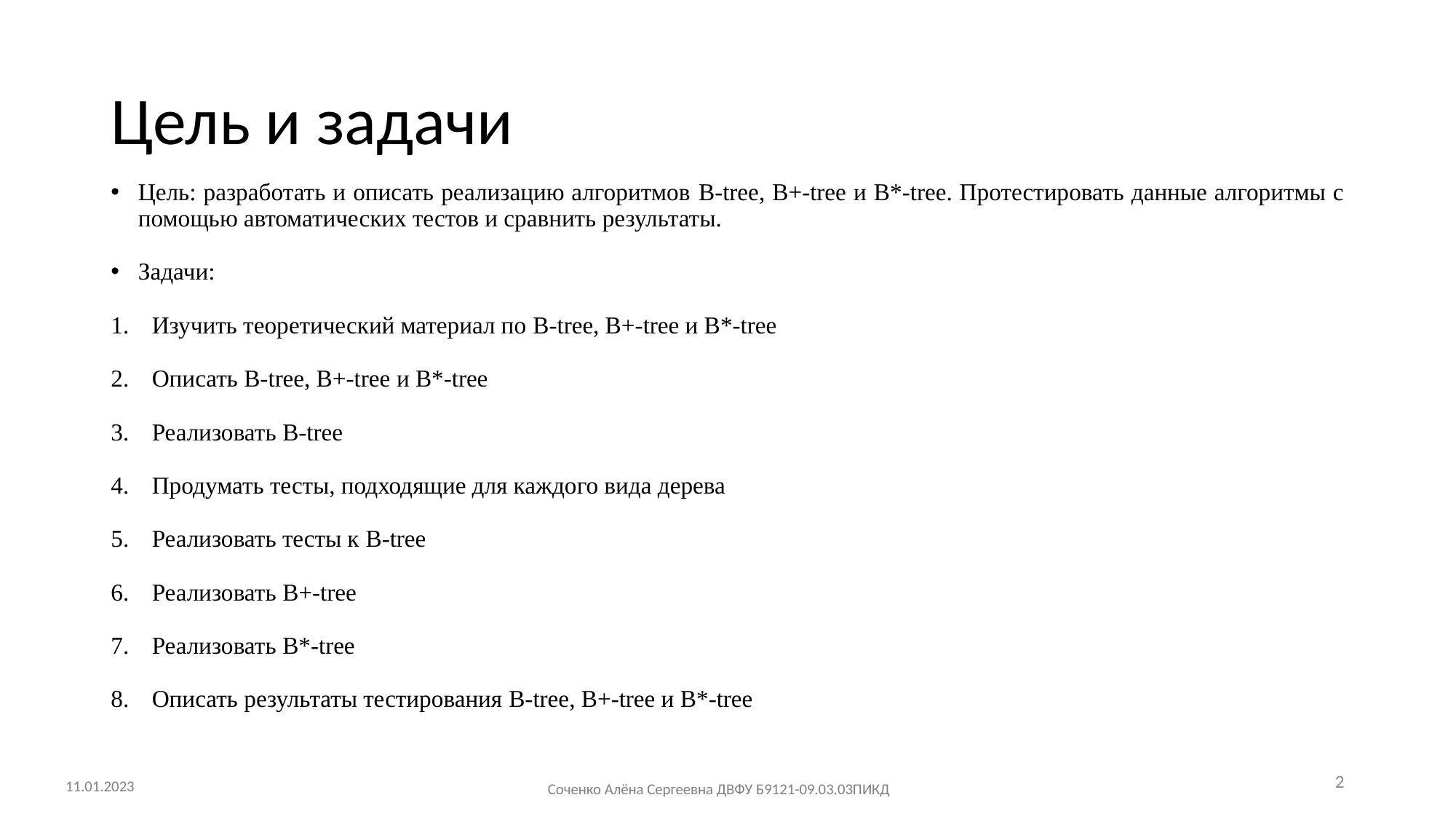

# Цель и задачи
Цель: разработать и описать реализацию алгоритмов B-tree, B+-tree и B*-tree. Протестировать данные алгоритмы с помощью автоматических тестов и сравнить результаты.
Задачи:
Изучить теоретический материал по B-tree, B+-tree и B*-tree
Описать B-tree, B+-tree и B*-tree
Реализовать B-tree
Продумать тесты, подходящие для каждого вида дерева
Реализовать тесты к B-tree
Реализовать B+-tree
Реализовать B*-tree
Описать результаты тестирования B-tree, B+-tree и B*-tree

2
11.01.2023
Соченко Алёна Сергеевна ДВФУ Б9121-09.03.03ПИКД